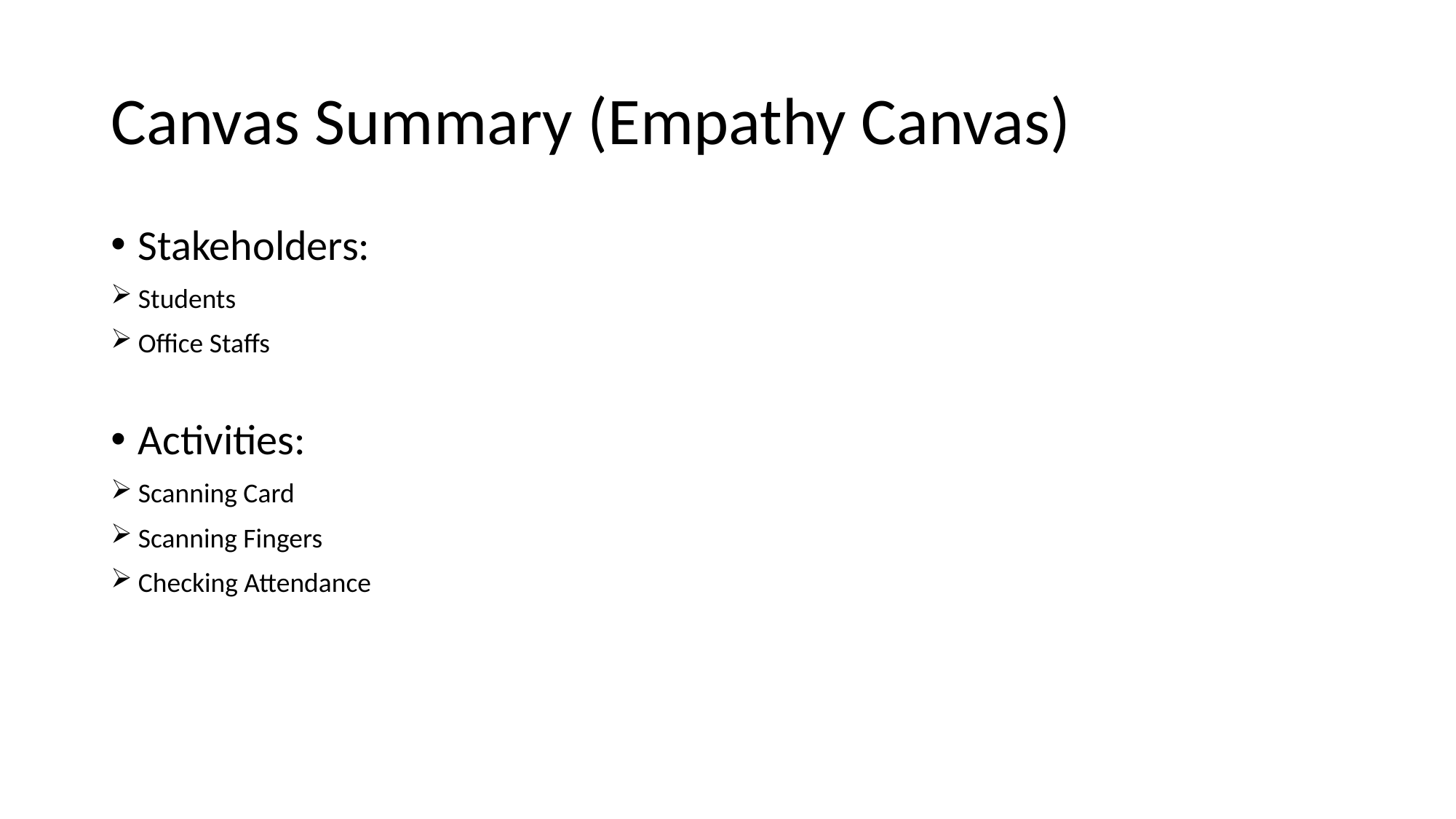

# Canvas Summary (Empathy Canvas)
Stakeholders:
Students
Office Staffs

Activities:
Scanning Card
Scanning Fingers
Checking Attendance